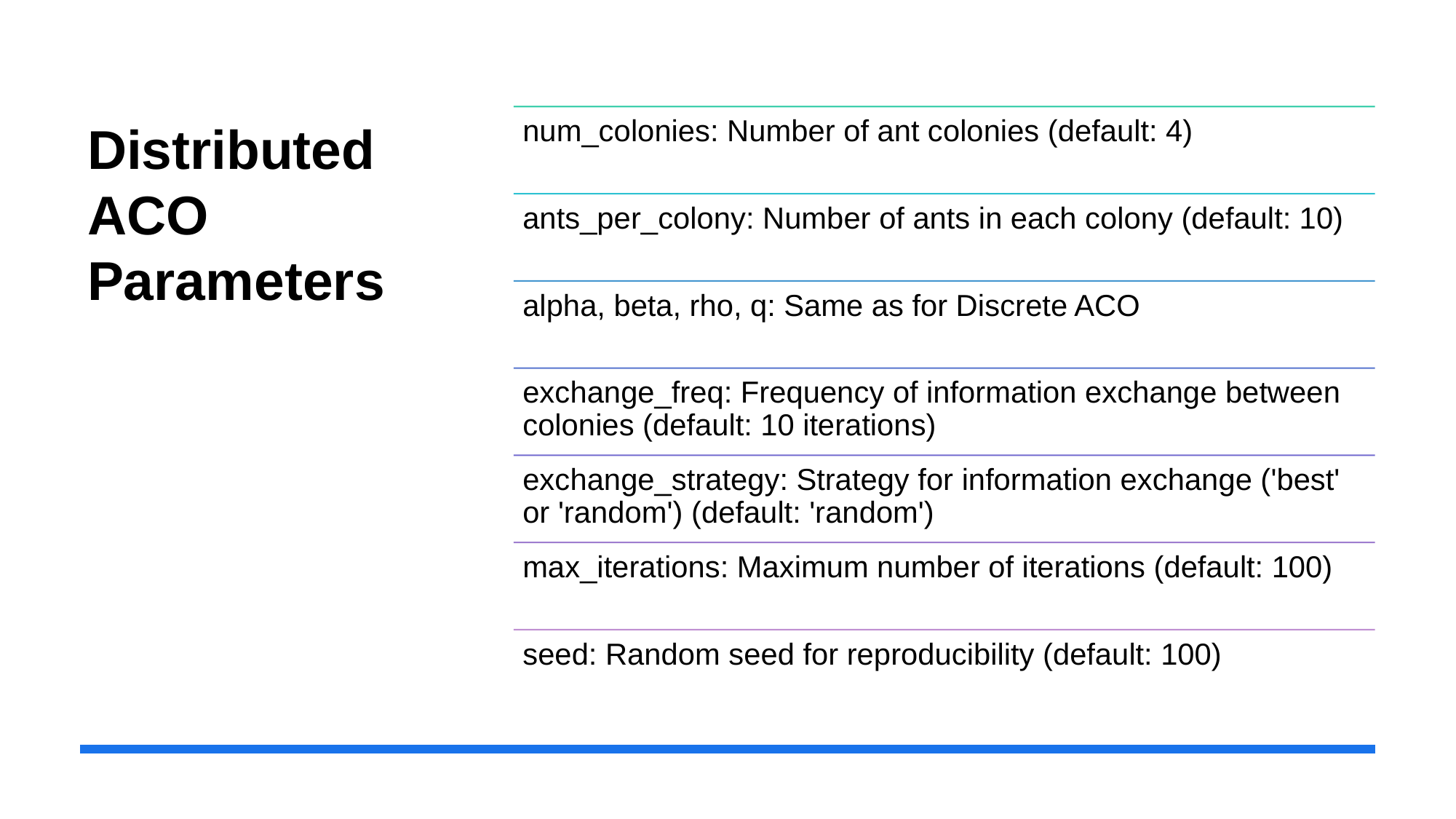

num_colonies: Number of ant colonies (default: 4)
ants_per_colony: Number of ants in each colony (default: 10)
alpha, beta, rho, q: Same as for Discrete ACO
exchange_freq: Frequency of information exchange between colonies (default: 10 iterations)
exchange_strategy: Strategy for information exchange ('best' or 'random') (default: 'random')
max_iterations: Maximum number of iterations (default: 100)
seed: Random seed for reproducibility (default: 100)
# Distributed ACO Parameters